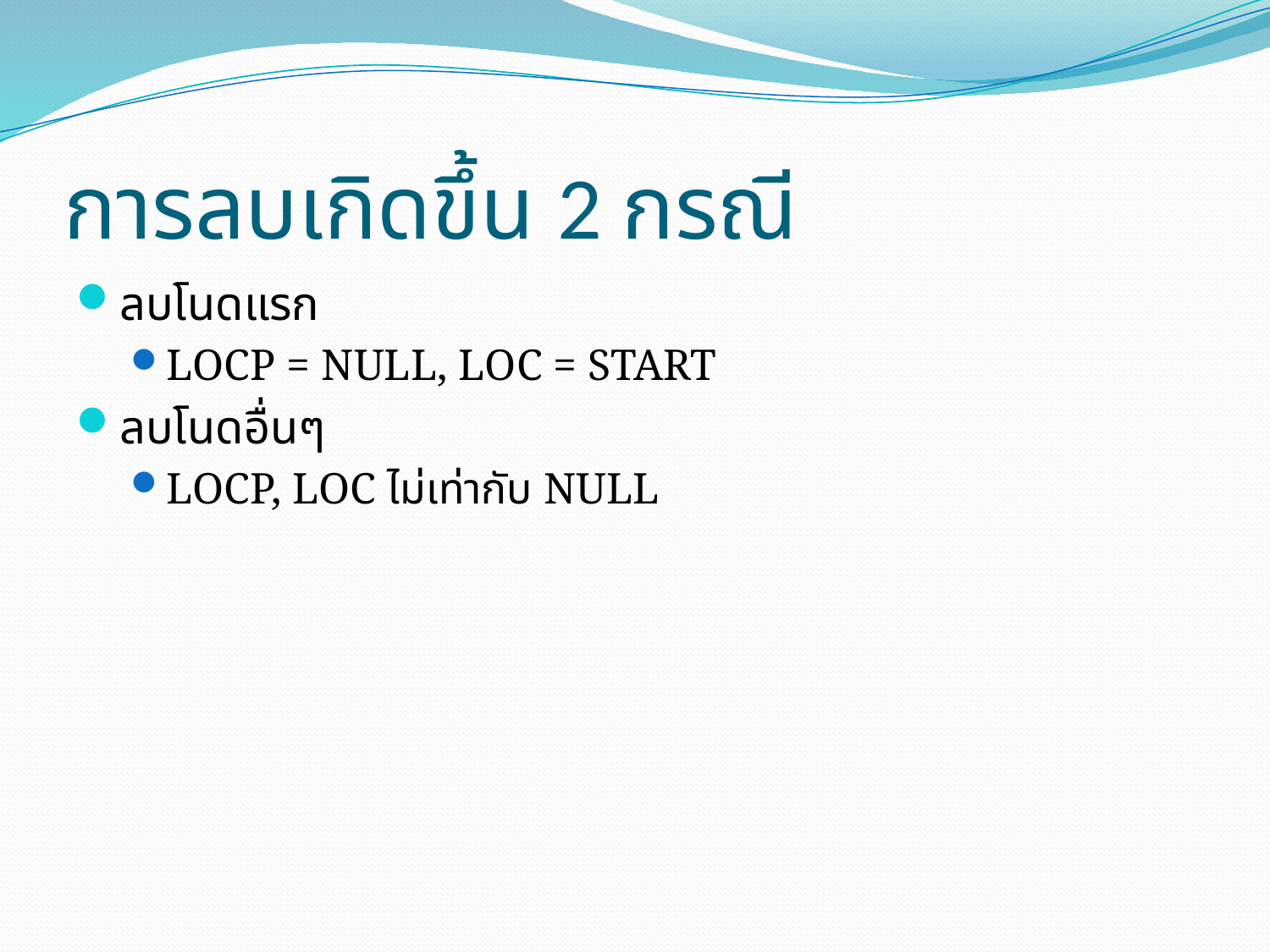

# การลบเกิดขึ้น 2 กรณี
ลบโนดแรก
LOCP = NULL, LOC = START
ลบโนดอื่นๆ
LOCP, LOC ไม่เท่ากับ NULL